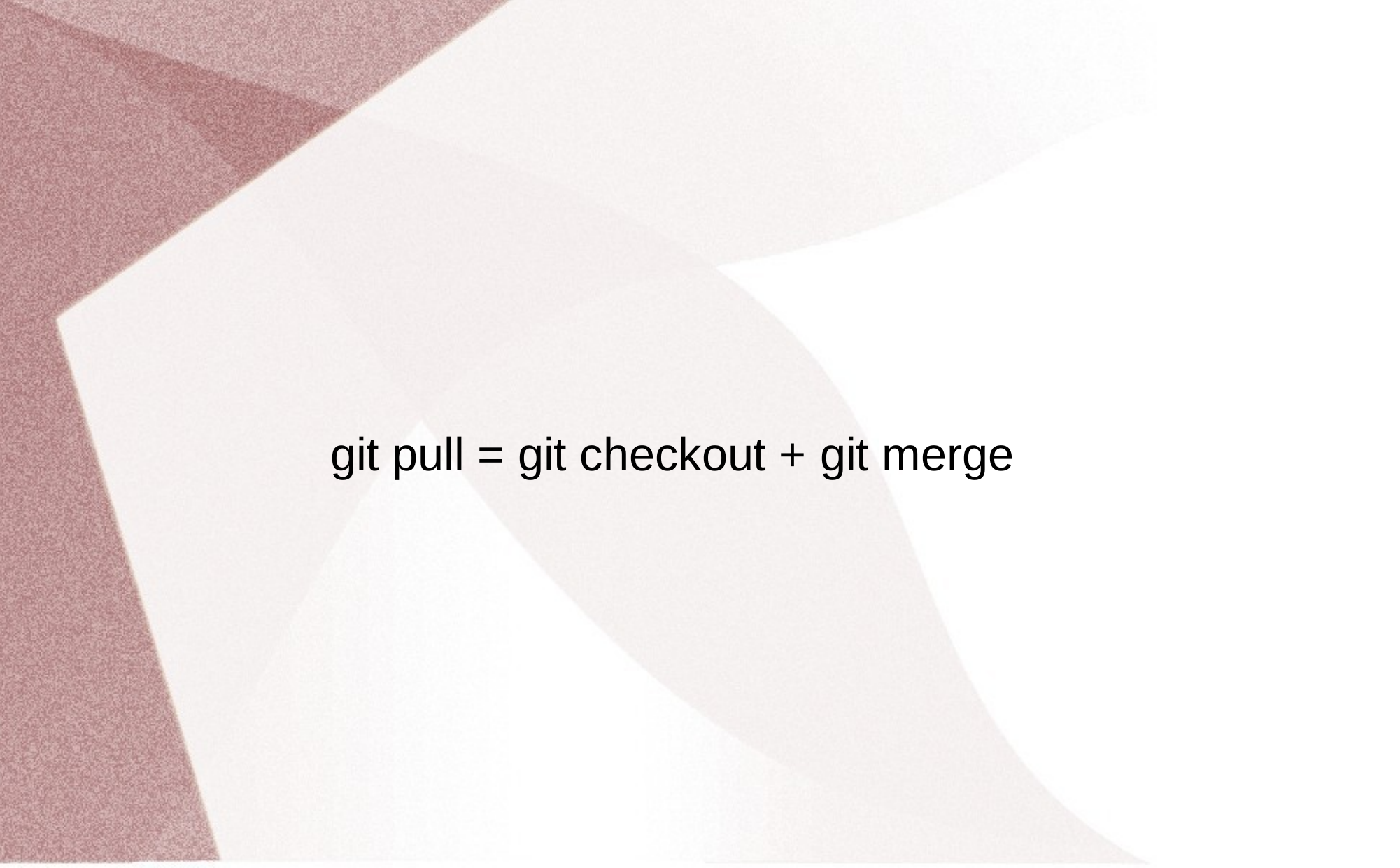

# git pull = git checkout + git merge